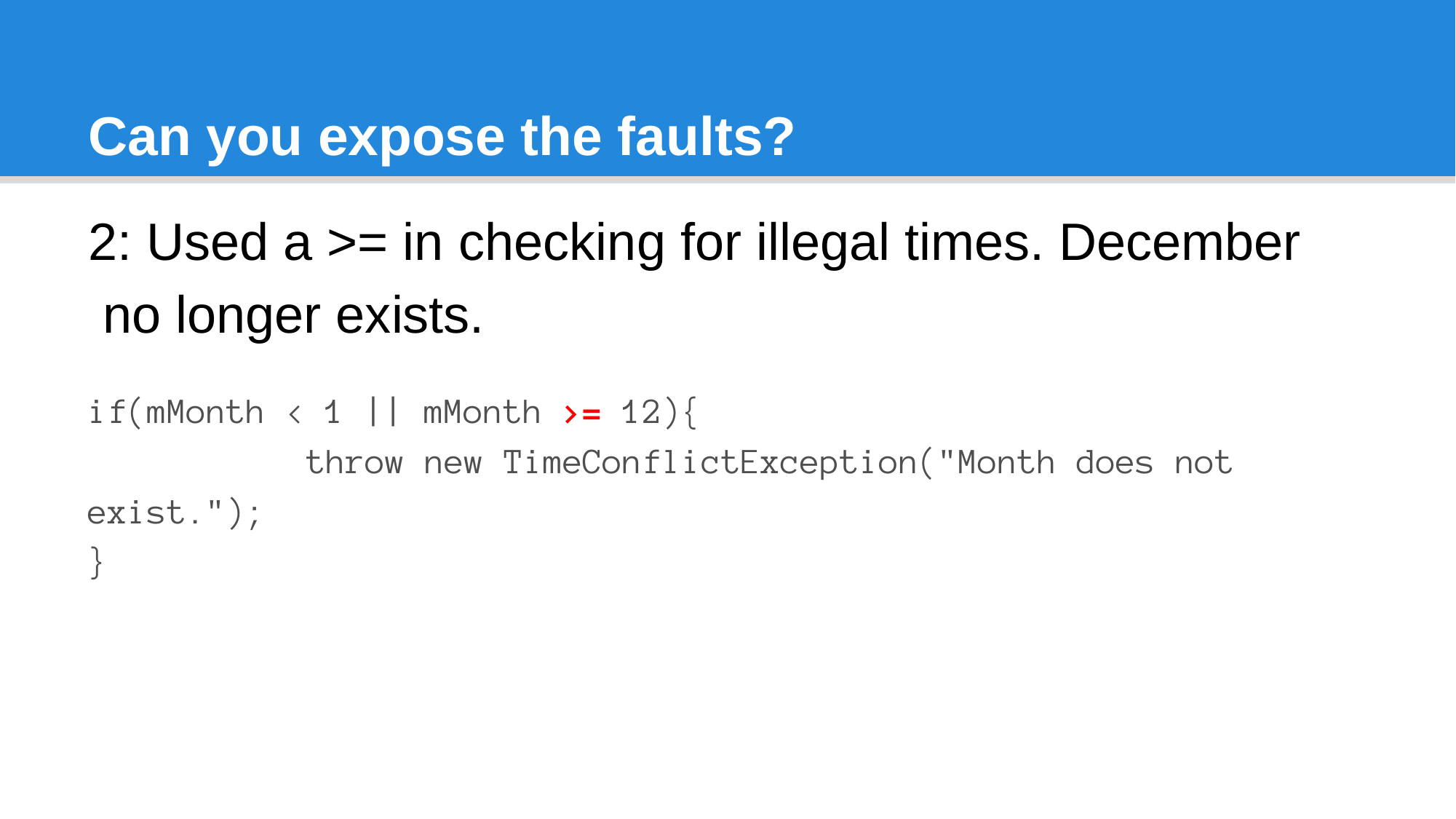

# Can you expose the faults?
2: Used a >= in checking for illegal times. December  no longer exists.
if(mMonth < 1 || mMonth >= 12){
throw new TimeConflictException("Month does not
exist.");
}
10